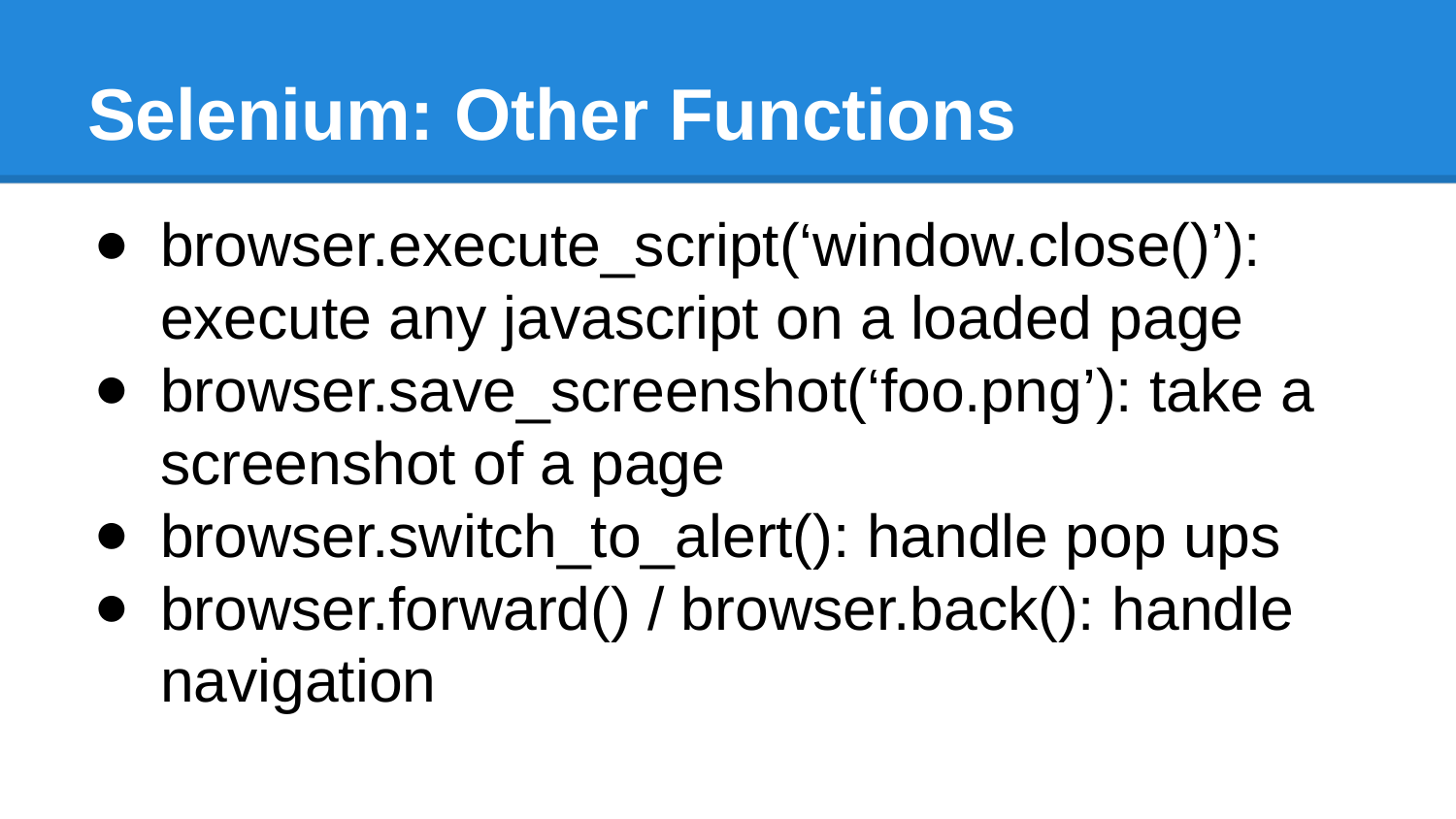

# Selenium: Other Functions
browser.execute_script(‘window.close()’): execute any javascript on a loaded page
browser.save_screenshot(‘foo.png’): take a screenshot of a page
browser.switch_to_alert(): handle pop ups
browser.forward() / browser.back(): handle navigation